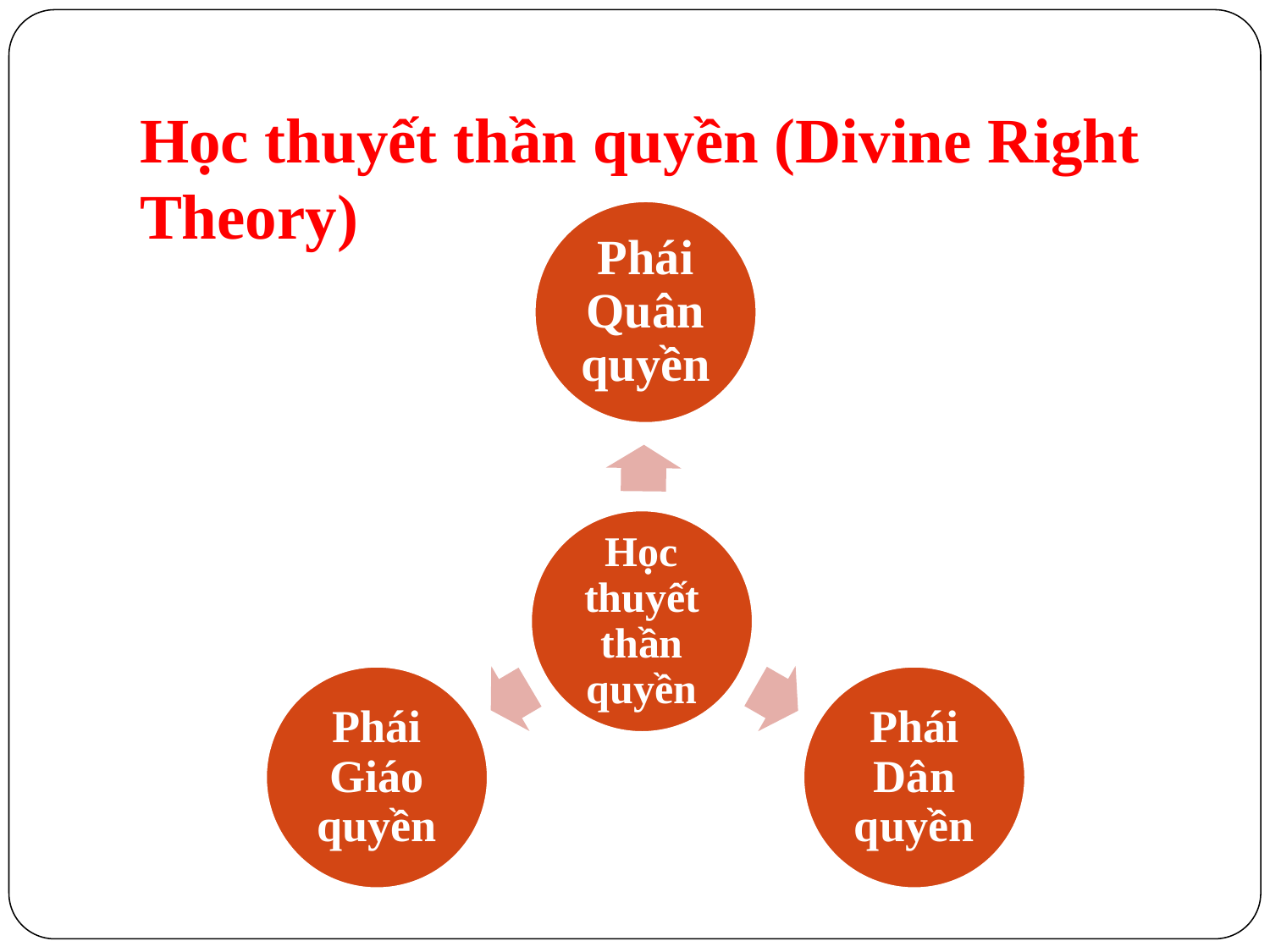

# Học thuyết thần quyền (Divine Right Theory)

Phái Quân quyền

Học thuyết thần quyền

Phái Giáo quyền
Phái Dân quyền